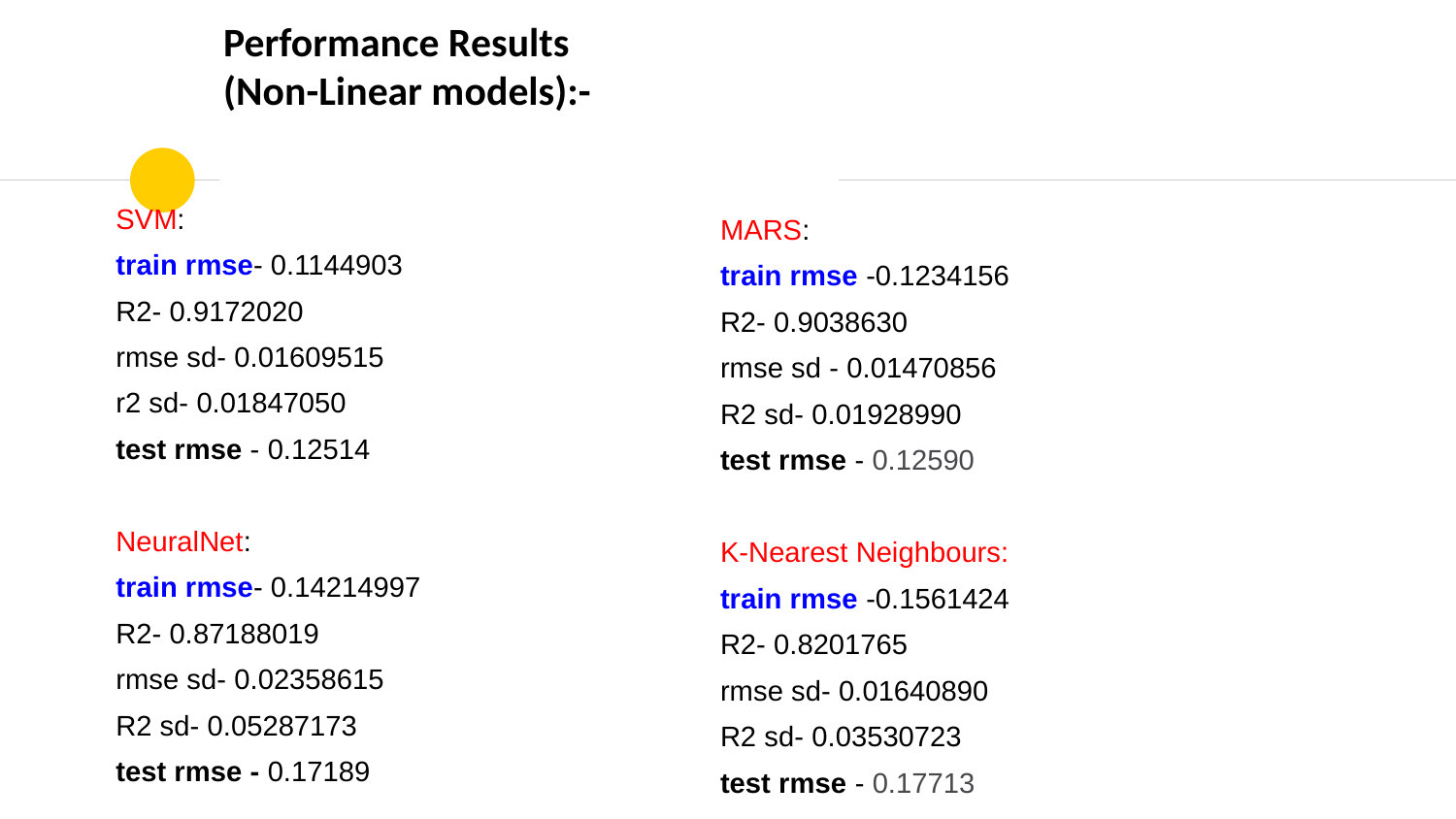

# Performance Results (Non-Linear models):-
SVM:
train rmse- 0.1144903
R2- 0.9172020
rmse sd- 0.01609515
r2 sd- 0.01847050
test rmse - 0.12514

NeuralNet:
train rmse- 0.14214997
R2- 0.87188019
rmse sd- 0.02358615
R2 sd- 0.05287173
test rmse - 0.17189

MARS:
train rmse -0.1234156
R2- 0.9038630
rmse sd - 0.01470856
R2 sd- 0.01928990
test rmse - 0.12590

K-Nearest Neighbours:
train rmse -0.1561424
R2- 0.8201765
rmse sd- 0.01640890
R2 sd- 0.03530723
test rmse - 0.17713